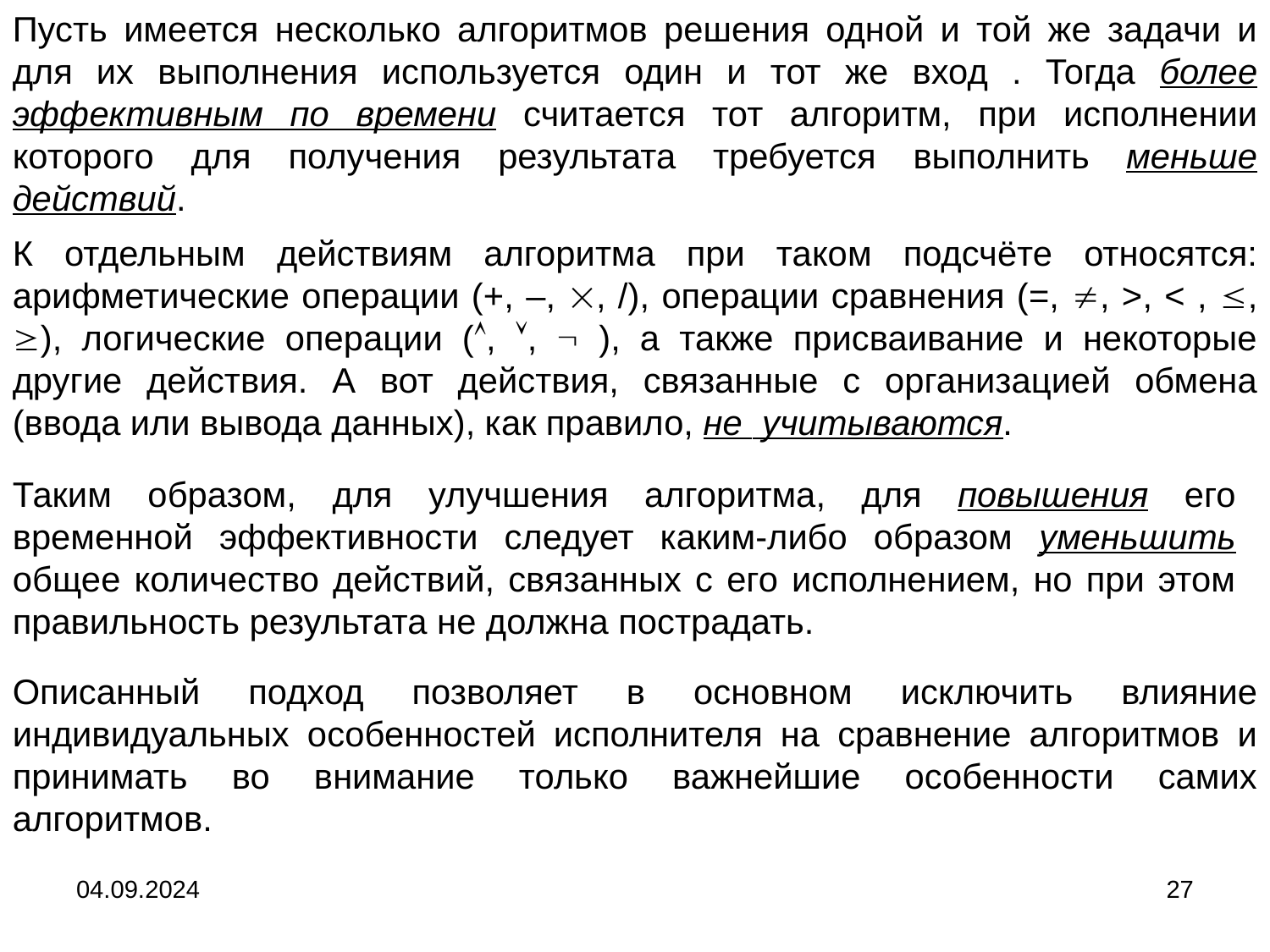

Пусть имеется несколько алгоритмов решения одной и той же задачи и для их выполнения используется один и тот же вход . Тогда более эффективным по времени считается тот алгоритм, при исполнении которого для получения результата требуется выполнить меньше действий.
К отдельным действиям алгоритма при таком подсчёте относятся: арифметические операции (+, –, ×, /), операции сравнения (=, ≠, >, < , ≤, ≥), логические операции (∧, ∨, ¬ ), а также присваивание и некоторые другие действия. А вот действия, связанные с организацией обмена (ввода или вывода данных), как правило, не  учитываются.
Таким образом, для улучшения алгоритма, для повышения его временной эффективности следует каким-либо образом уменьшить общее количество действий, связанных с его исполнением, но при этом правильность результата не должна пострадать.
Описанный подход позволяет в основном исключить влияние индивидуальных особенностей исполнителя на сравнение алгоритмов и принимать во внимание только важнейшие особенности самих алгоритмов.
04.09.2024
27